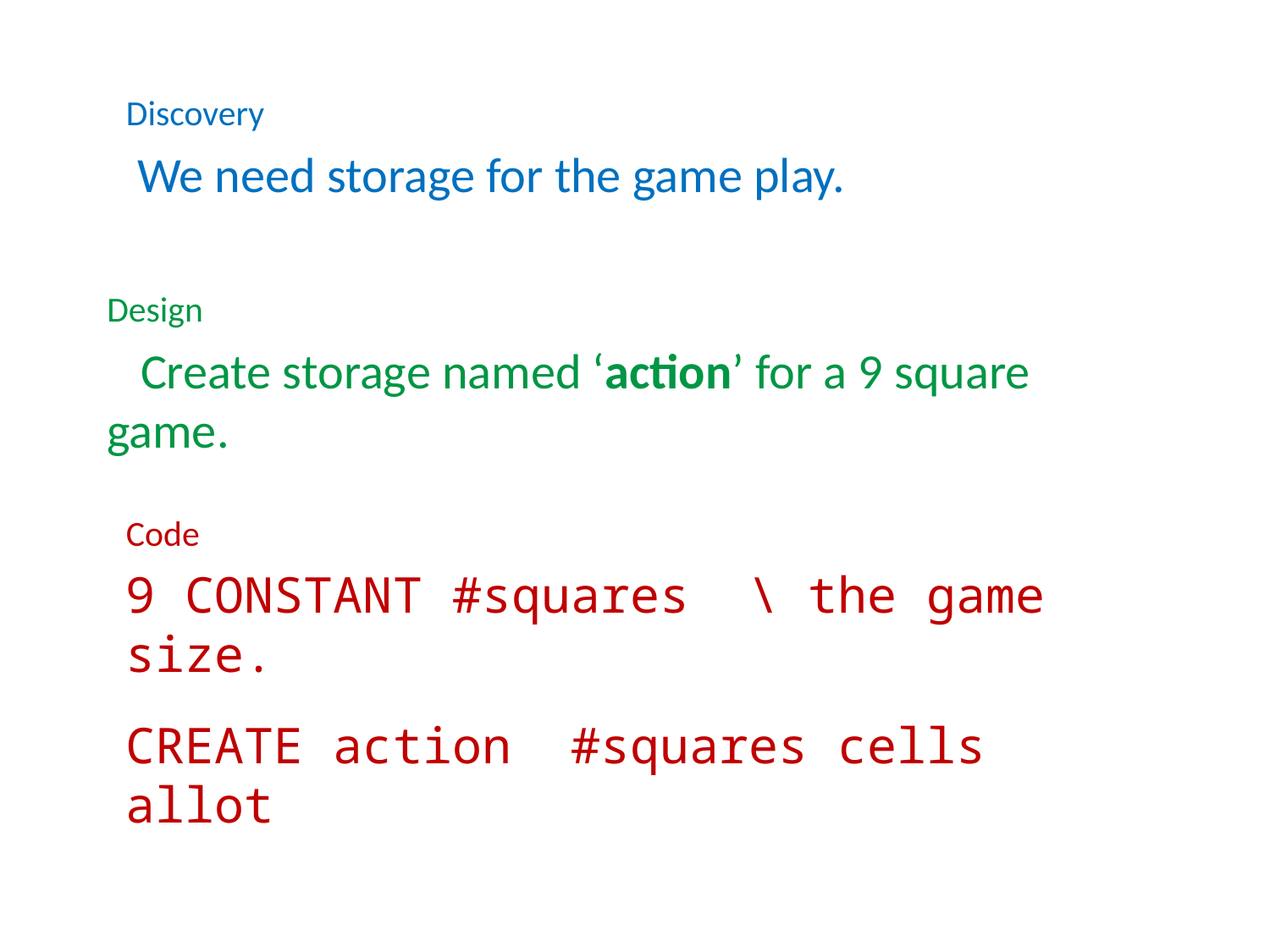

Discovery
 We need storage for the game play.
Design
   Create storage named ‘action’ for a 9 square game.
Code
9 CONSTANT #squares  \ the game size.
CREATE action  #squares cells allot